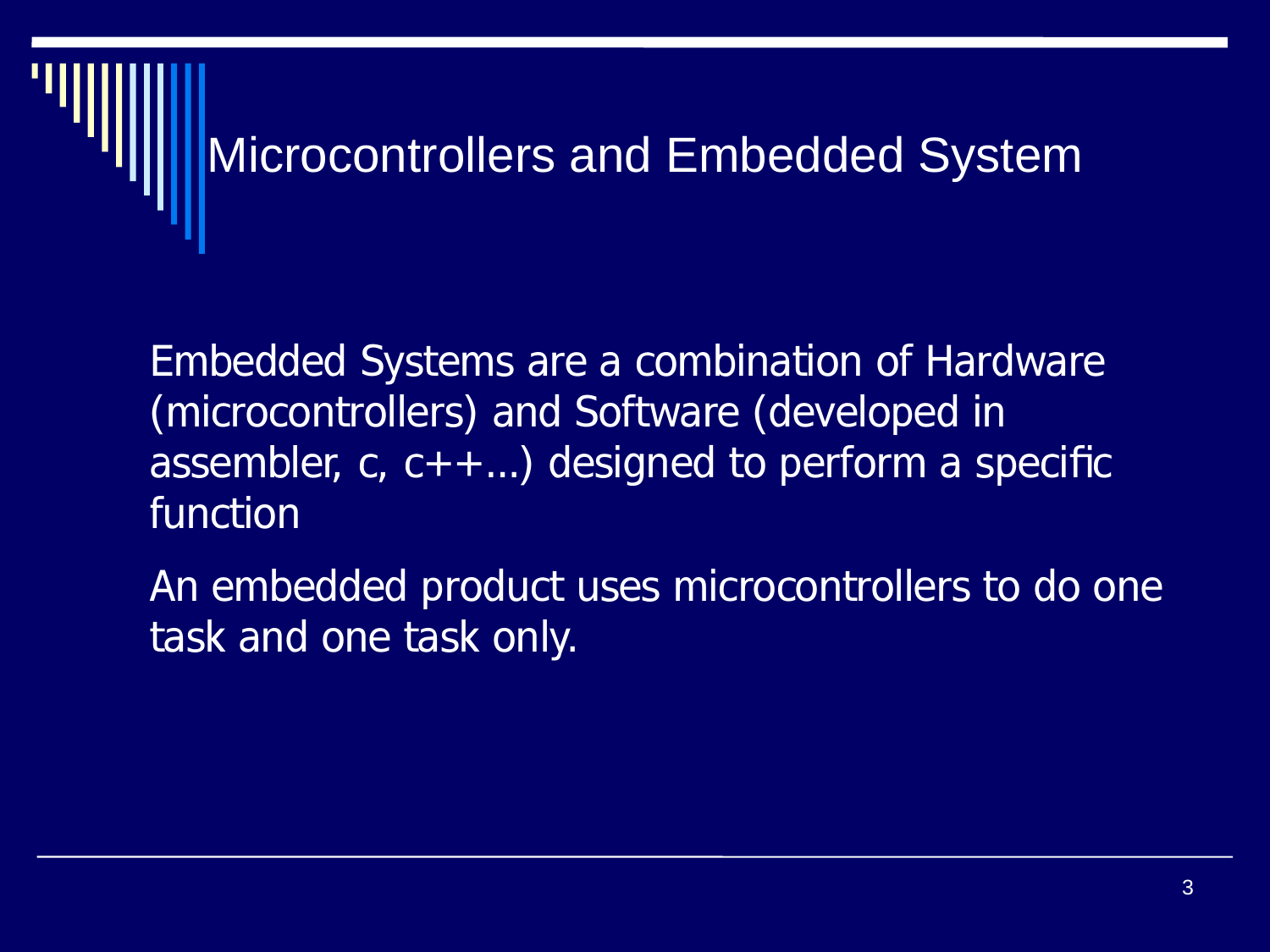

Microcontrollers and Embedded System
Embedded Systems are a combination of Hardware (microcontrollers) and Software (developed in assembler, c, c++…) designed to perform a specific function
An embedded product uses microcontrollers to do one task and one task only.
3